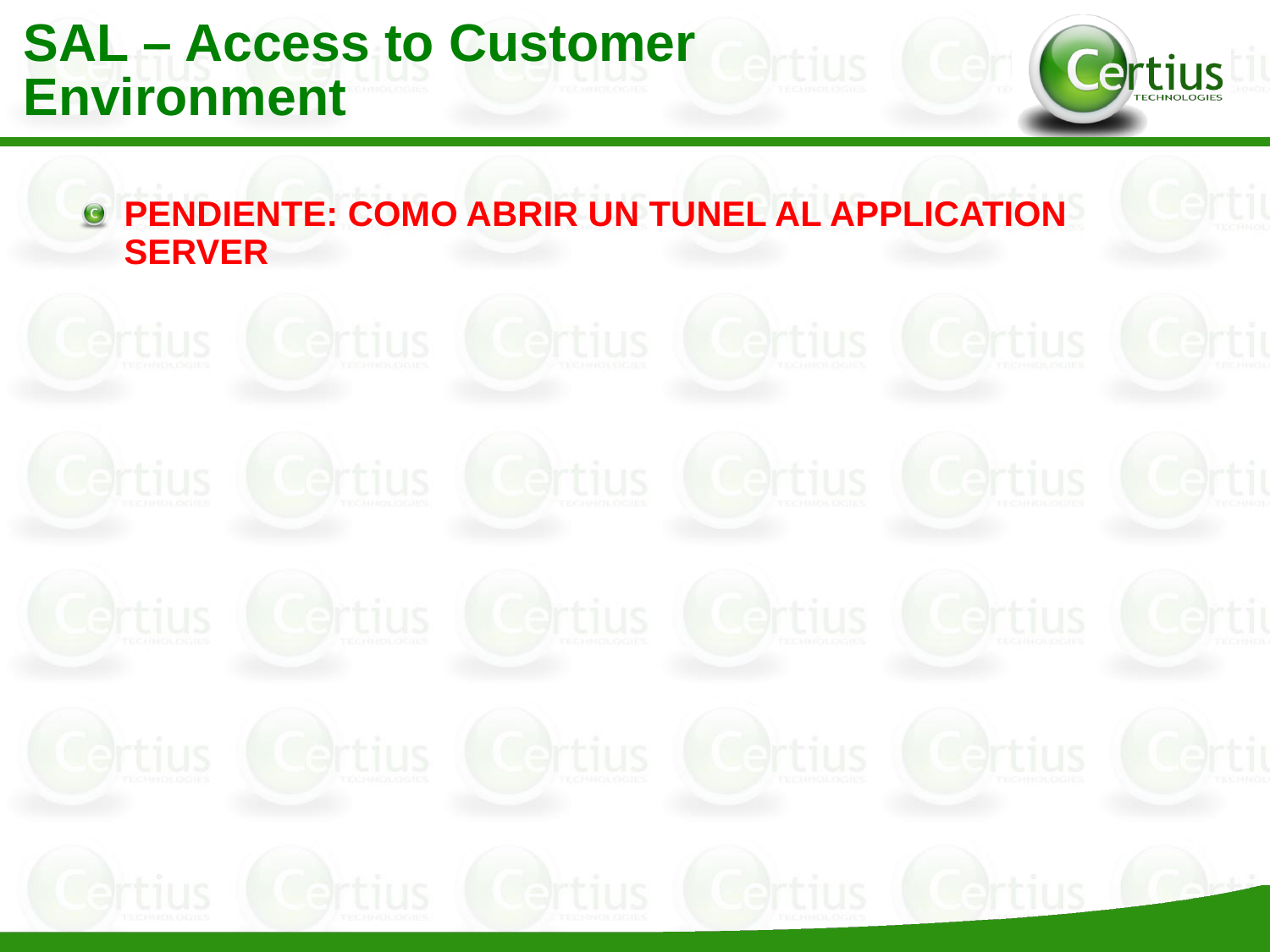

SAL – Access to Customer Environment
PENDIENTE: COMO ABRIR UN TUNEL AL APPLICATION SERVER